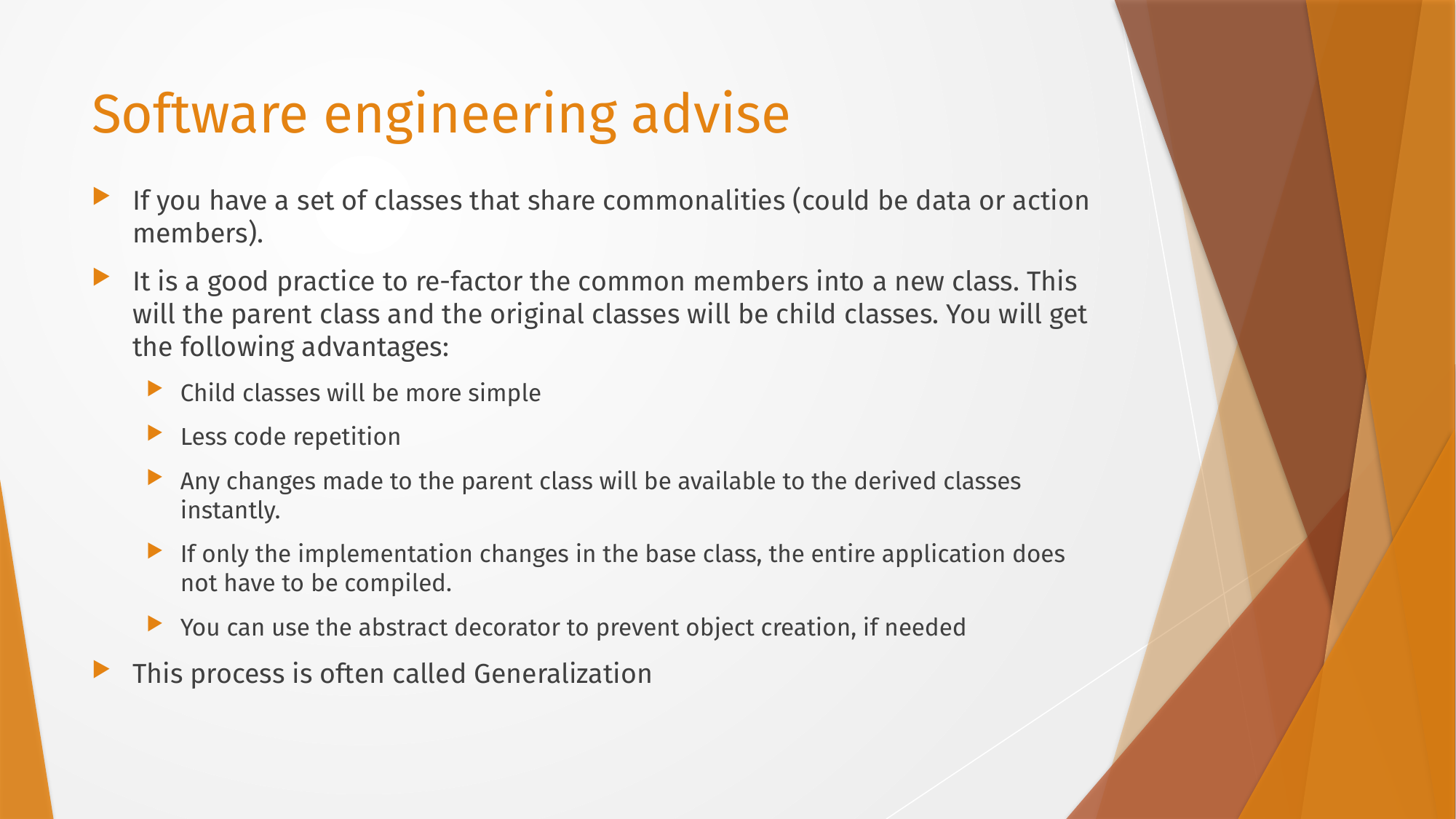

# Software engineering advise
If you have a set of classes that share commonalities (could be data or action members).
It is a good practice to re-factor the common members into a new class. This will the parent class and the original classes will be child classes. You will get the following advantages:
Child classes will be more simple
Less code repetition
Any changes made to the parent class will be available to the derived classes instantly.
If only the implementation changes in the base class, the entire application does not have to be compiled.
You can use the abstract decorator to prevent object creation, if needed
This process is often called Generalization